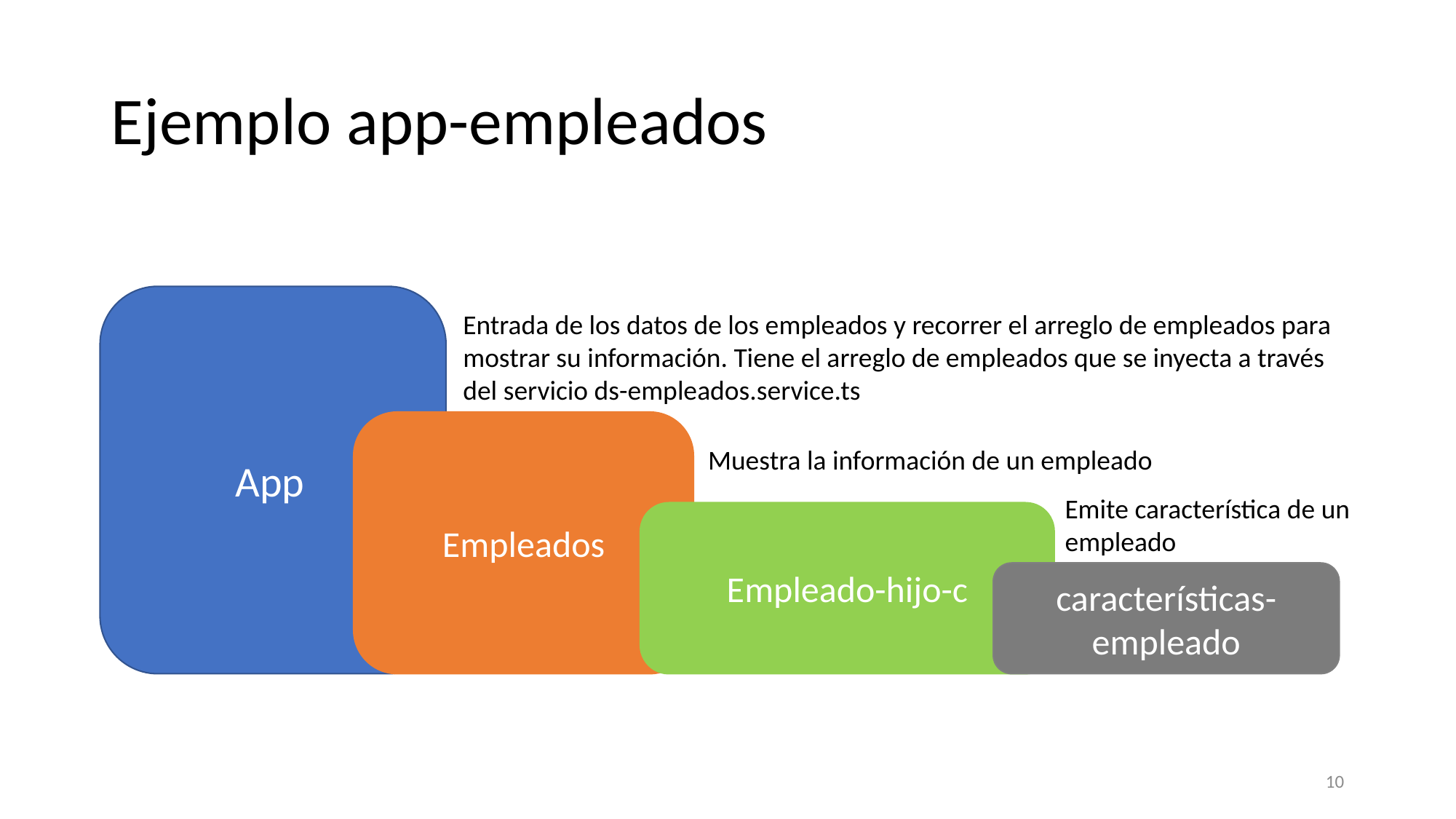

# Ejemplo app-empleados
App
Entrada de los datos de los empleados y recorrer el arreglo de empleados para mostrar su información. Tiene el arreglo de empleados que se inyecta a través del servicio ds-empleados.service.ts
Empleados
Muestra la información de un empleado
Emite característica de un empleado
Empleado-hijo-c
características-empleado
10